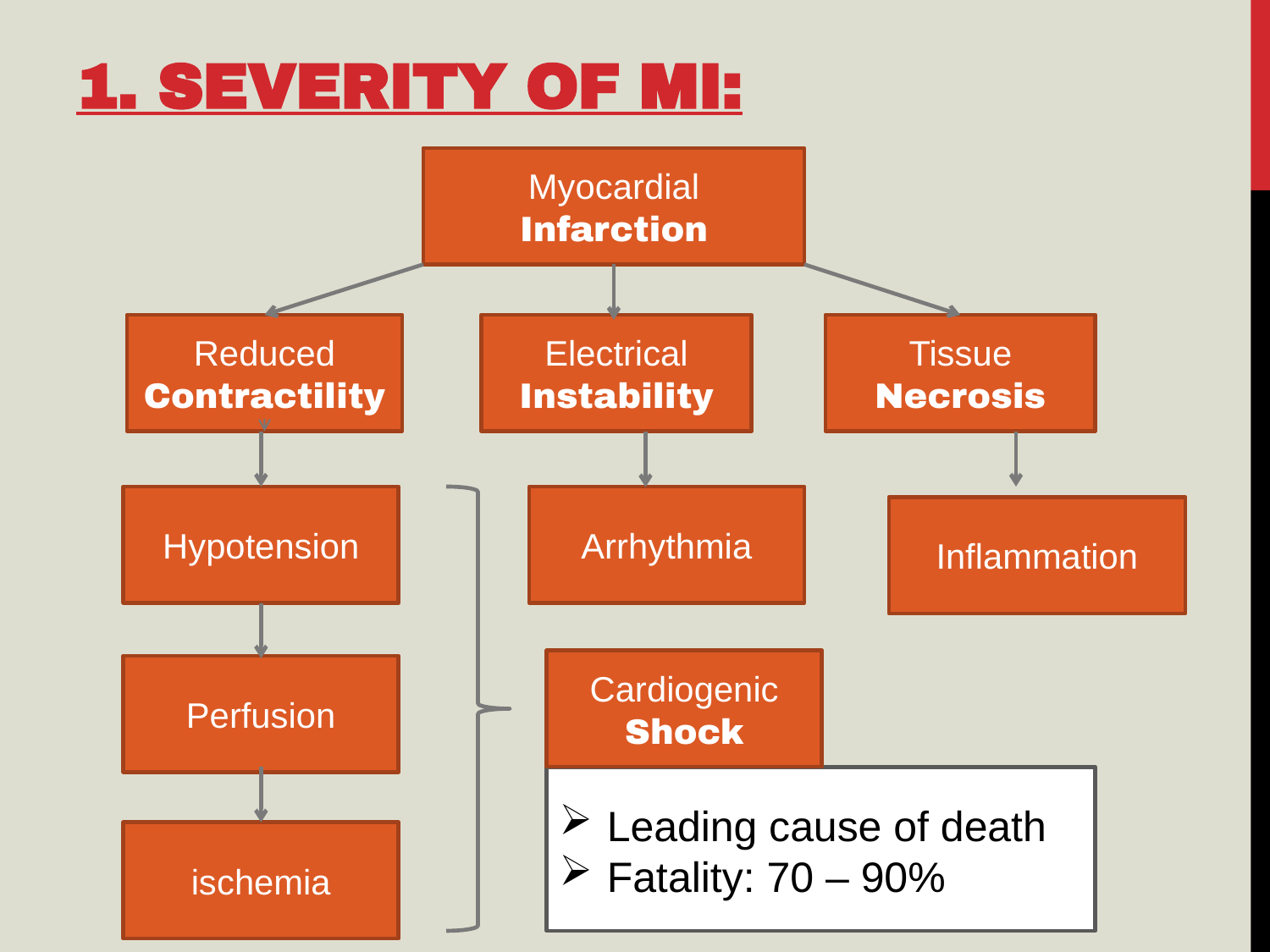

# 1. Severity of mi:
Myocardial Infarction
Reduced Contractility
Electrical Instability
Tissue Necrosis
Hypotension

Arrhythmia
Inflammation
Cardiogenic Shock
Perfusion

Leading cause of death
Fatality: 70 – 90%
ischemia